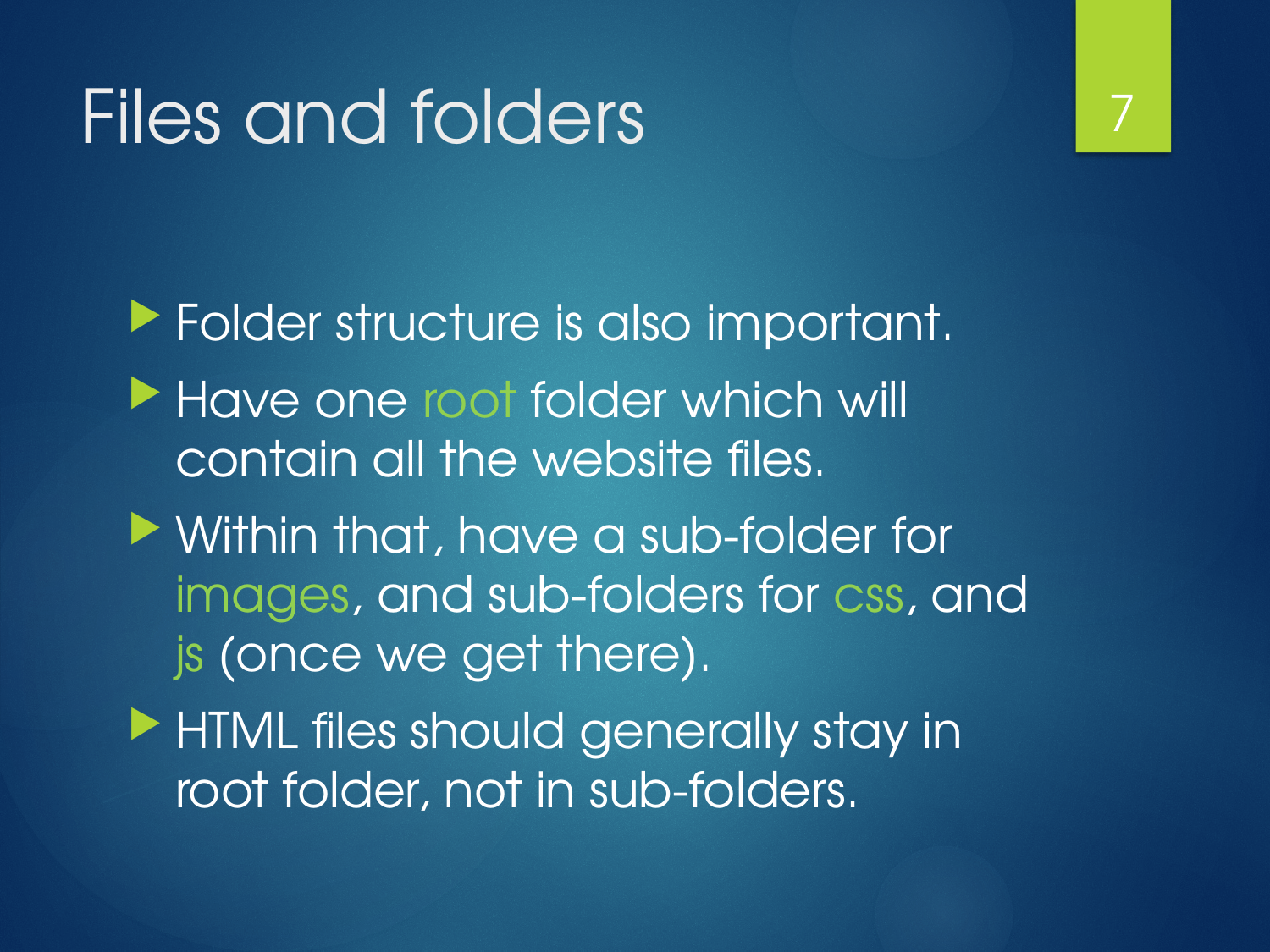

7
# Files and folders
Folder structure is also important.
Have one root folder which will contain all the website files.
Within that, have a sub-folder for images, and sub-folders for css, and js (once we get there).
HTML files should generally stay in root folder, not in sub-folders.